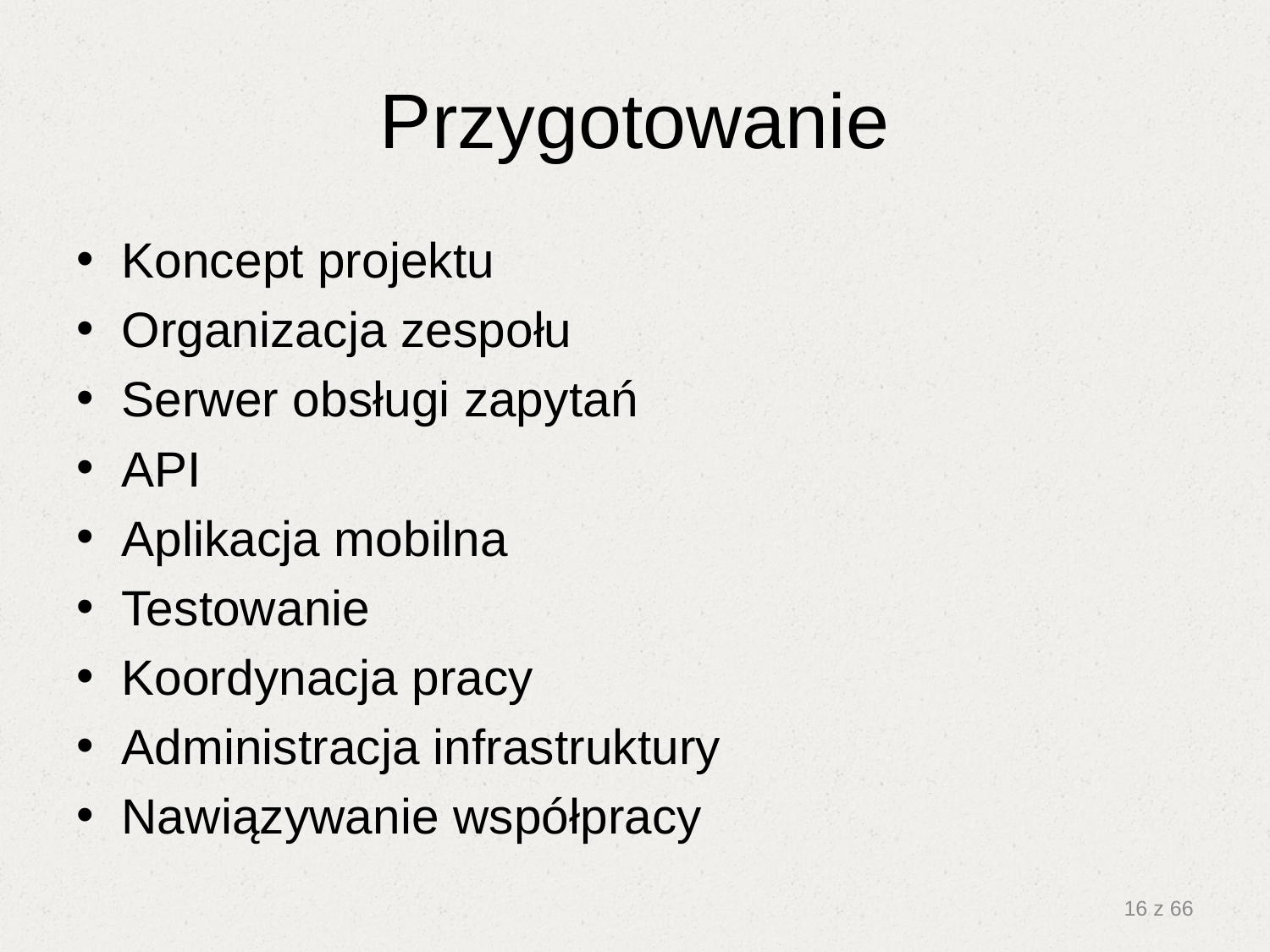

# Przygotowanie
Koncept projektu
Organizacja zespołu
Serwer obsługi zapytań
API
Aplikacja mobilna
Testowanie
Koordynacja pracy
Administracja infrastruktury
Nawiązywanie współpracy
16 z 66